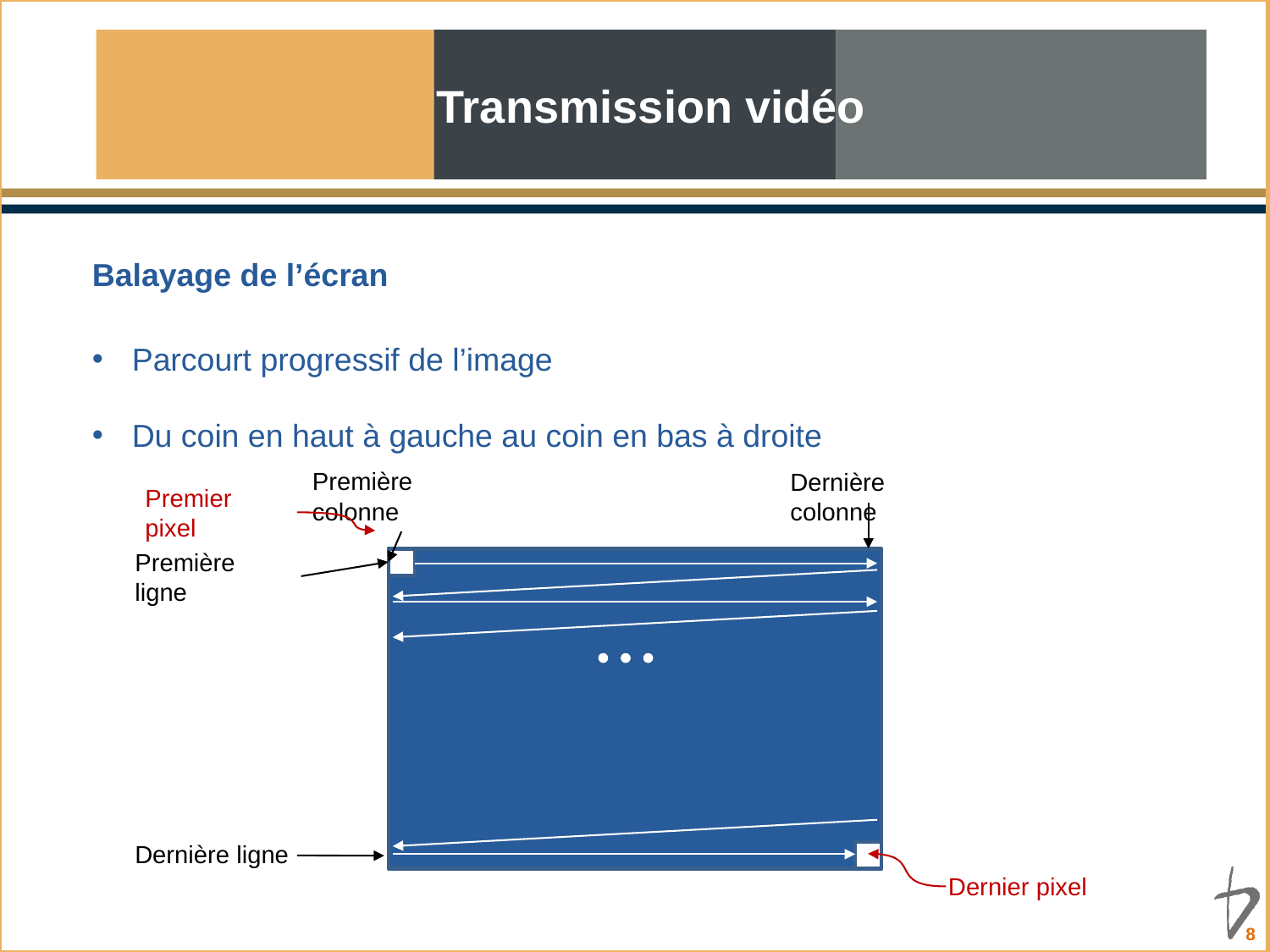

Transmission vidéo
Balayage de l’écran
Parcourt progressif de l’image

Du coin en haut à gauche au coin en bas à droite

Première colonne
Dernière colonne
Premier pixel
Première ligne

Dernière ligne

Dernier pixel
  8